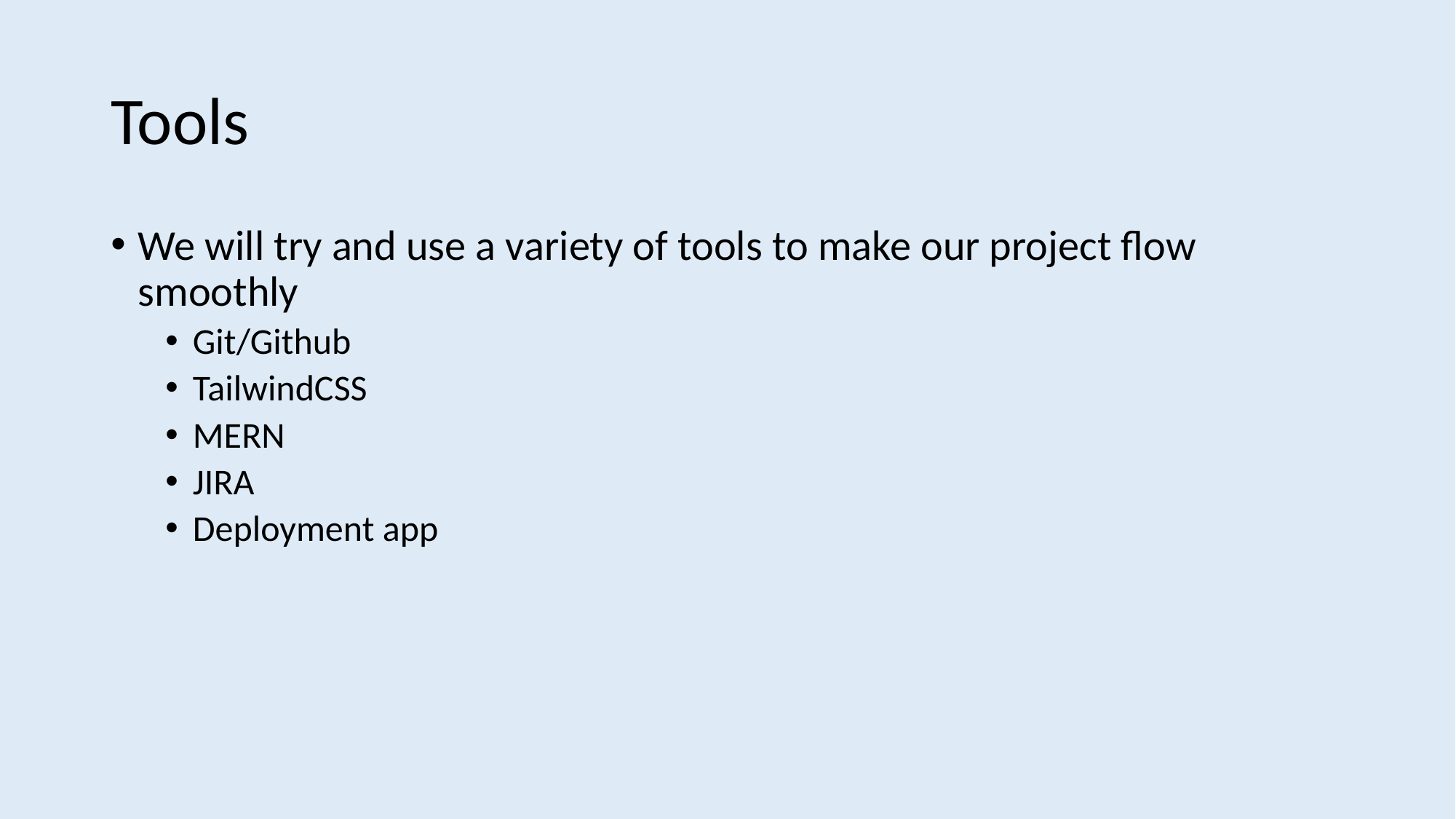

# Tools
We will try and use a variety of tools to make our project flow smoothly
Git/Github
TailwindCSS
MERN
JIRA
Deployment app